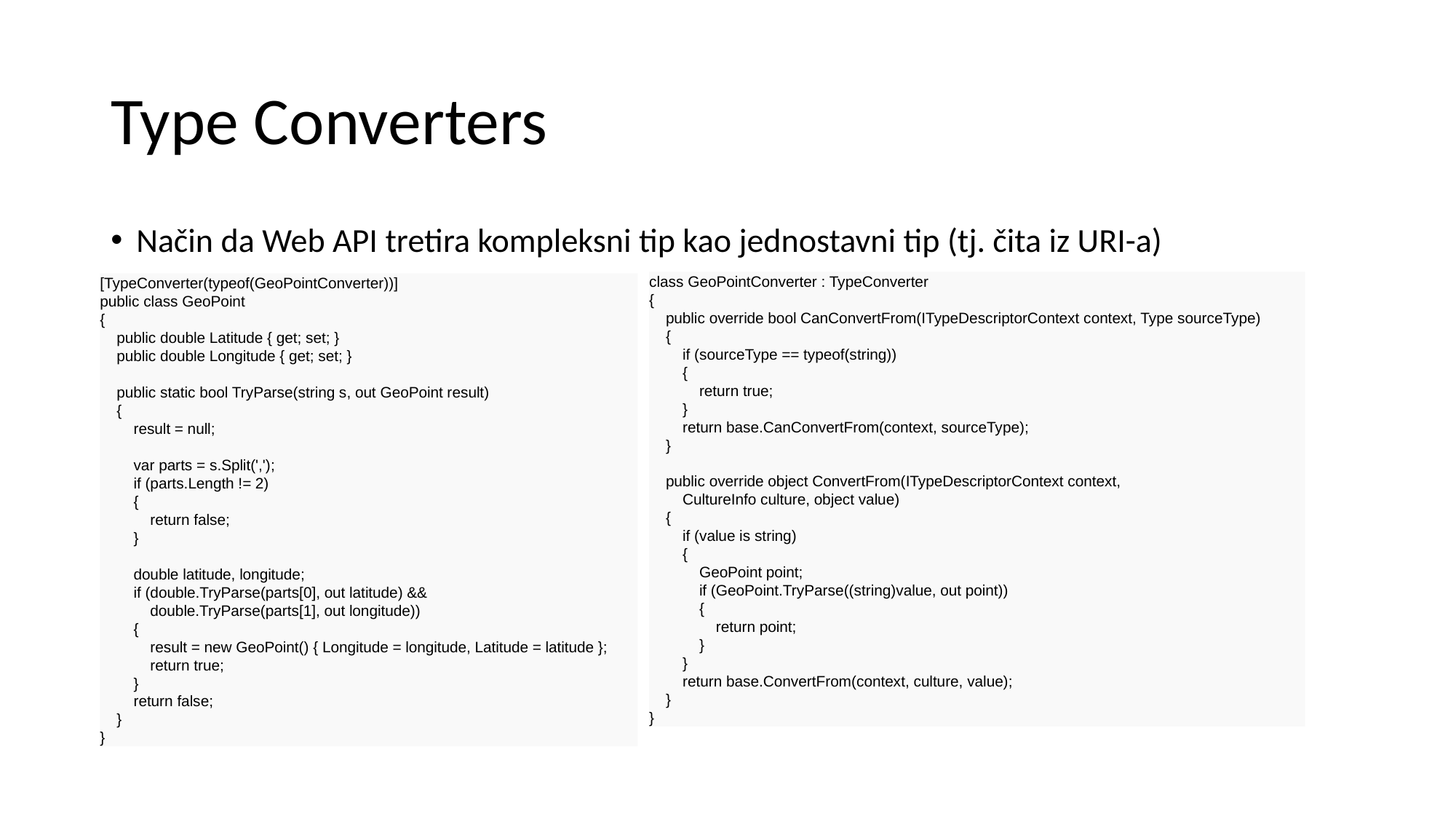

# Type Converters
Način da Web API tretira kompleksni tip kao jednostavni tip (tj. čita iz URI-a)
class GeoPointConverter : TypeConverter
{
    public override bool CanConvertFrom(ITypeDescriptorContext context, Type sourceType)
    {
        if (sourceType == typeof(string))
        {
            return true;
        }
        return base.CanConvertFrom(context, sourceType);
    }

    public override object ConvertFrom(ITypeDescriptorContext context,
        CultureInfo culture, object value)
    {
        if (value is string)
        {
            GeoPoint point;
            if (GeoPoint.TryParse((string)value, out point))
            {
                return point;
            }
        }
        return base.ConvertFrom(context, culture, value);
    }
}
[TypeConverter(typeof(GeoPointConverter))]
public class GeoPoint
{
    public double Latitude { get; set; }
    public double Longitude { get; set; }

    public static bool TryParse(string s, out GeoPoint result)
    {
        result = null;

        var parts = s.Split(',');
        if (parts.Length != 2)
        {
            return false;
        }

        double latitude, longitude;
        if (double.TryParse(parts[0], out latitude) &&
            double.TryParse(parts[1], out longitude))
        {
            result = new GeoPoint() { Longitude = longitude, Latitude = latitude };
            return true;
        }
        return false;
    }
}